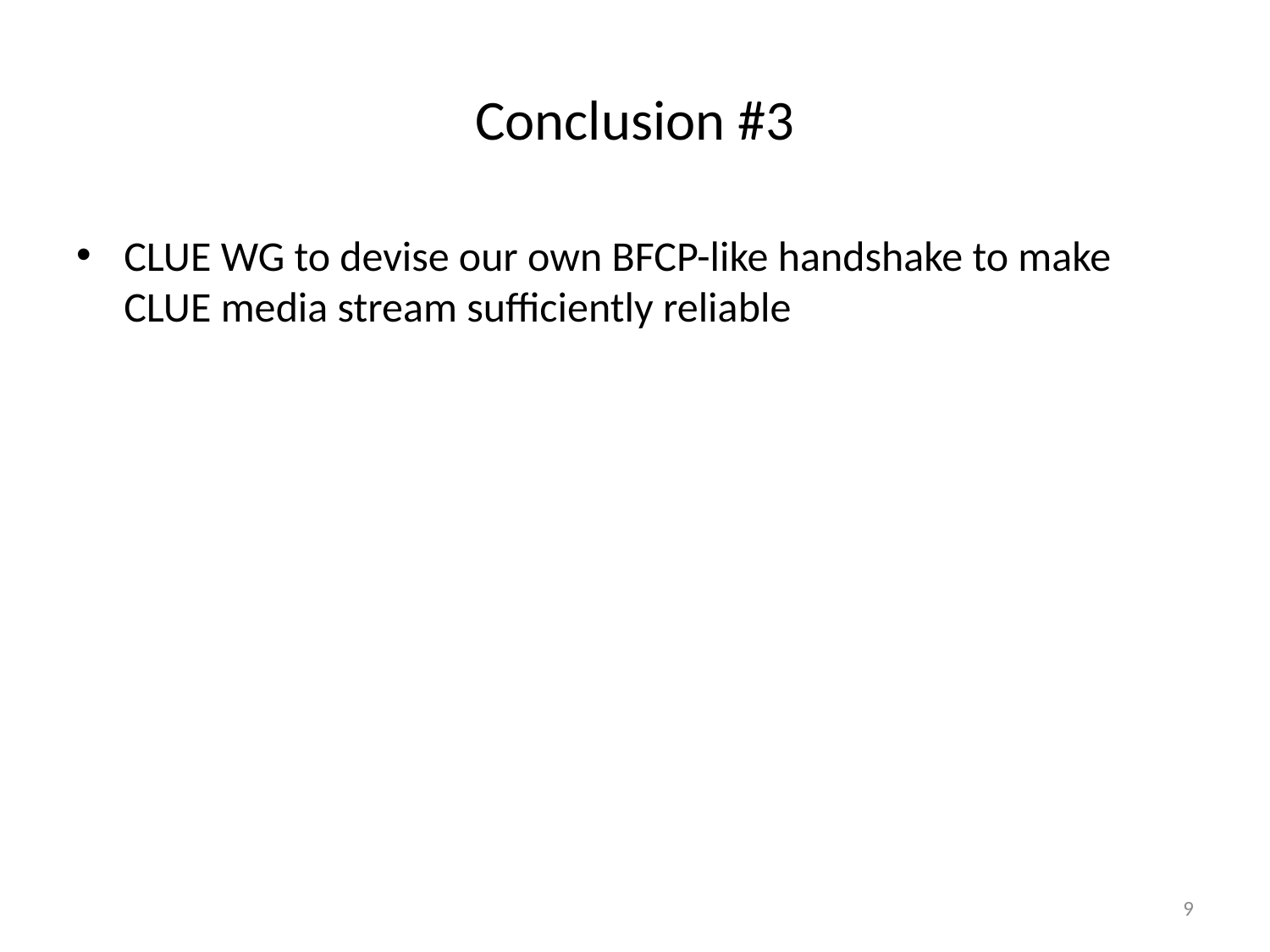

# Conclusion #3
CLUE WG to devise our own BFCP-like handshake to make CLUE media stream sufficiently reliable

9